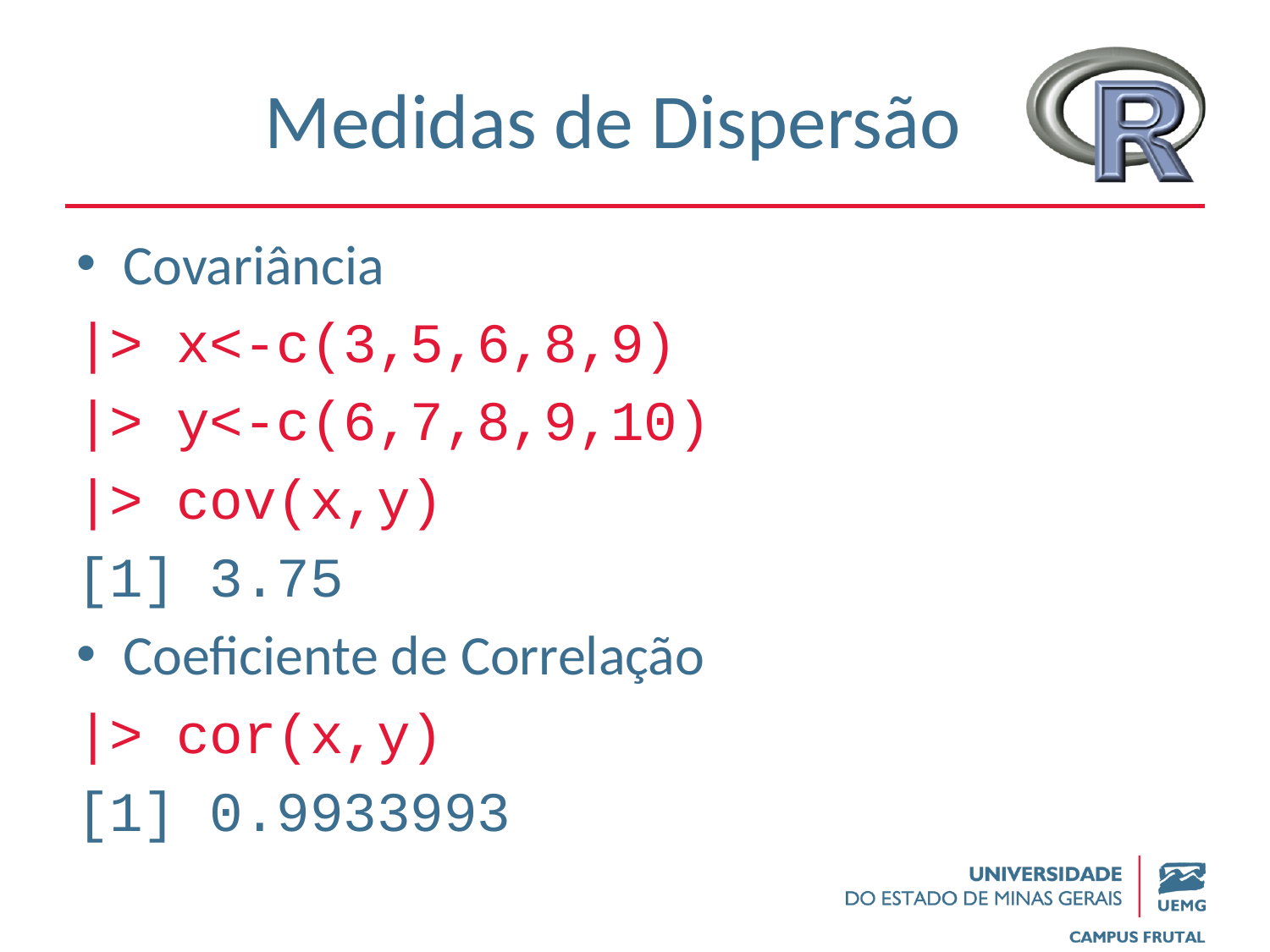

# Medidas de Dispersão
Covariância
|> x<-c(3,5,6,8,9)
|> y<-c(6,7,8,9,10)
|> cov(x,y)
[1] 3.75
Coeficiente de Correlação
|> cor(x,y)
[1] 0.9933993